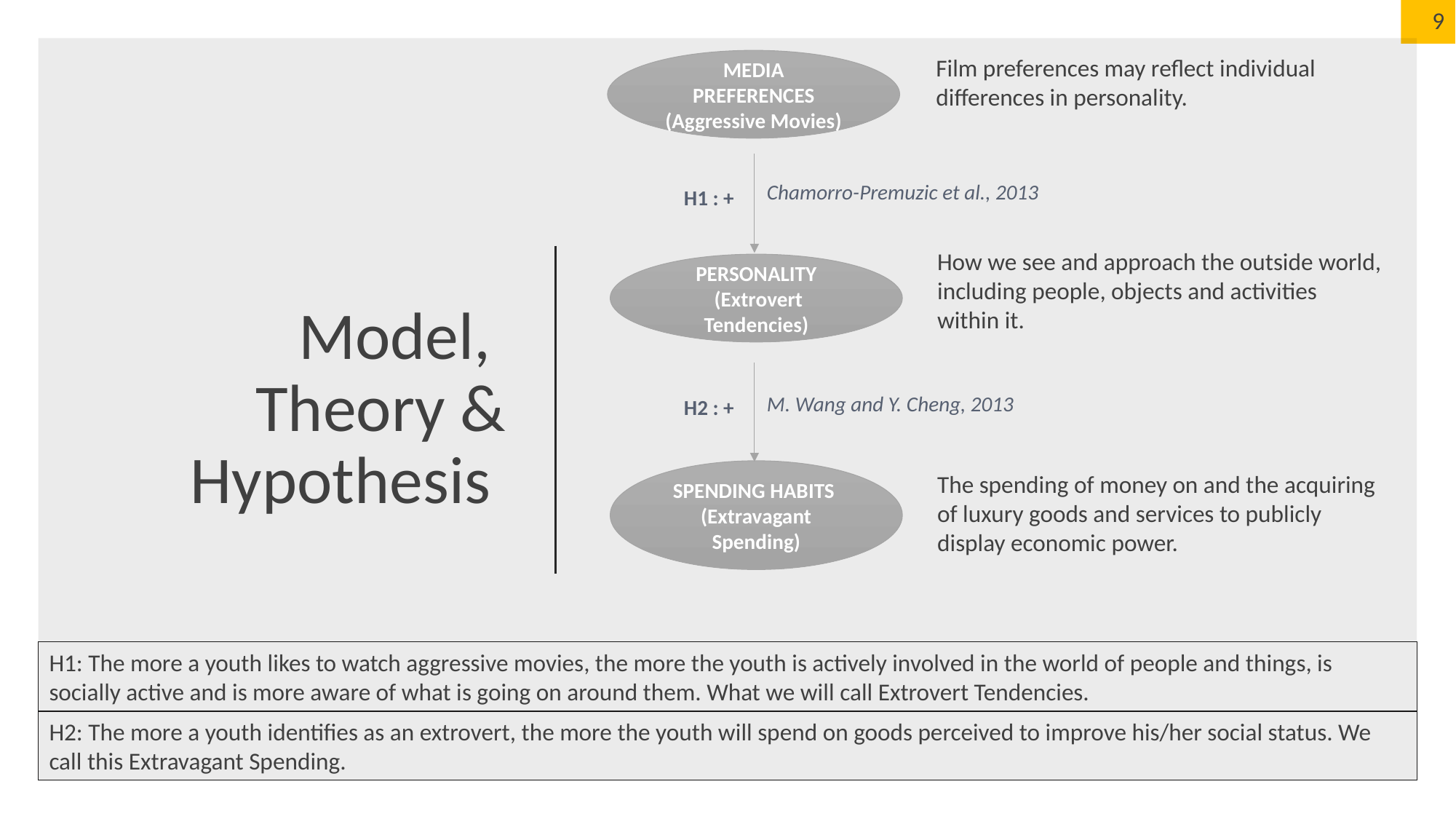

Film preferences may reflect individual differences in personality.
MEDIA PREFERENCES
(Aggressive Movies)
# Model,  Theory & Hypothesis
Chamorro-Premuzic et al., 2013
H1 : +
How we see and approach the outside world, including people, objects and activities within it.
PERSONALITY
 (Extrovert Tendencies)
M. Wang and Y. Cheng, 2013
H2 : +
SPENDING HABITS
(Extravagant Spending)
The spending of money on and the acquiring of luxury goods and services to publicly display economic power.
H1: The more a youth likes to watch aggressive movies, the more the youth is actively involved in the world of people and things, is socially active and is more aware of what is going on around them. What we will call Extrovert Tendencies.
H2: The more a youth identifies as an extrovert, the more the youth will spend on goods perceived to improve his/her social status. We call this Extravagant Spending.